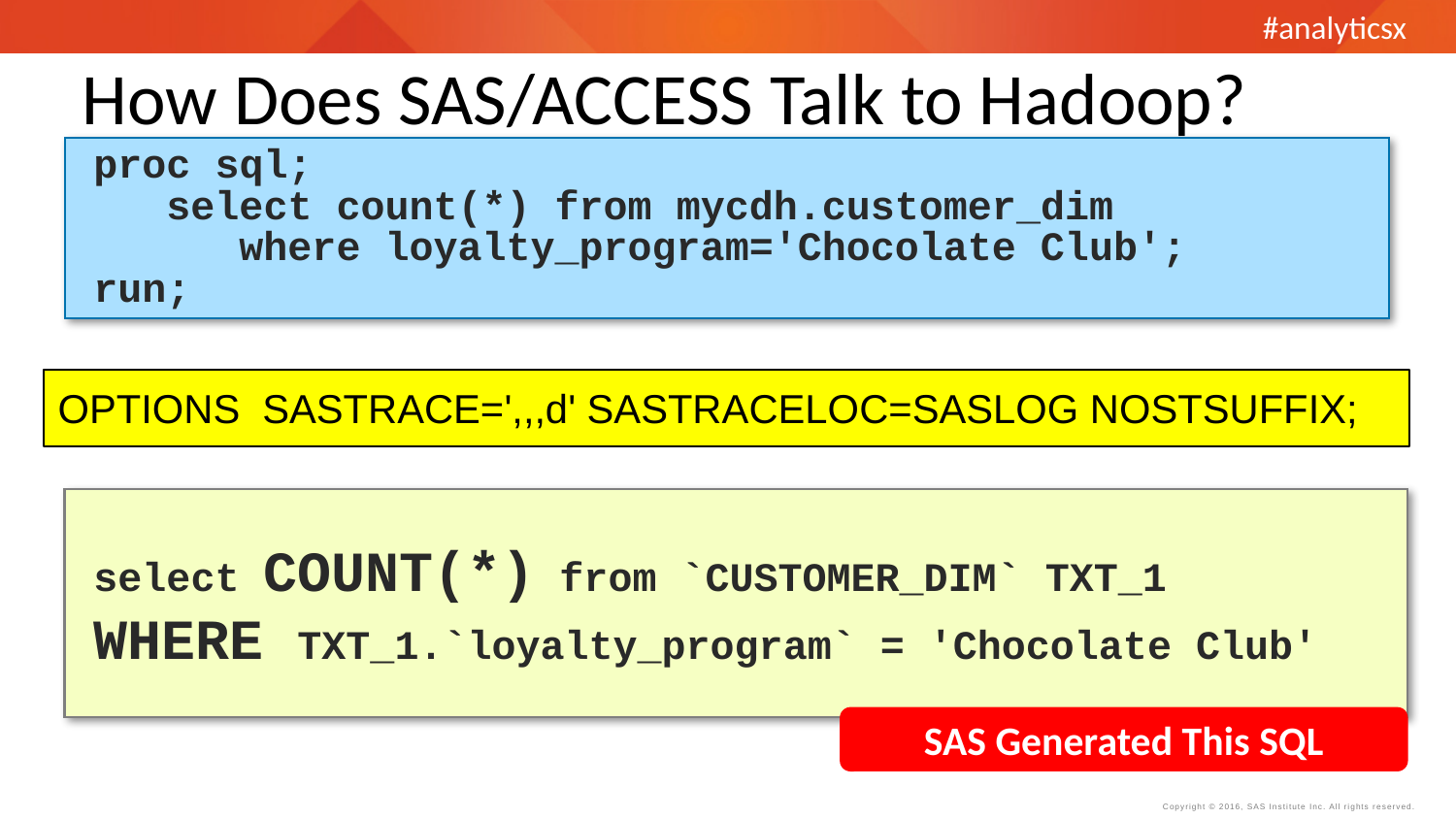

How Does SAS/ACCESS Talk to Hadoop?
proc sql;
   select count(*) from mycdh.customer_dim
      where loyalty_program='Chocolate Club';
run;
OPTIONS  SASTRACE=',,,d' SASTRACELOC=SASLOG NOSTSUFFIX;
select COUNT(*) from `CUSTOMER_DIM` TXT_1
WHERE TXT_1.`loyalty_program` = 'Chocolate Club'
SAS Generated This SQL